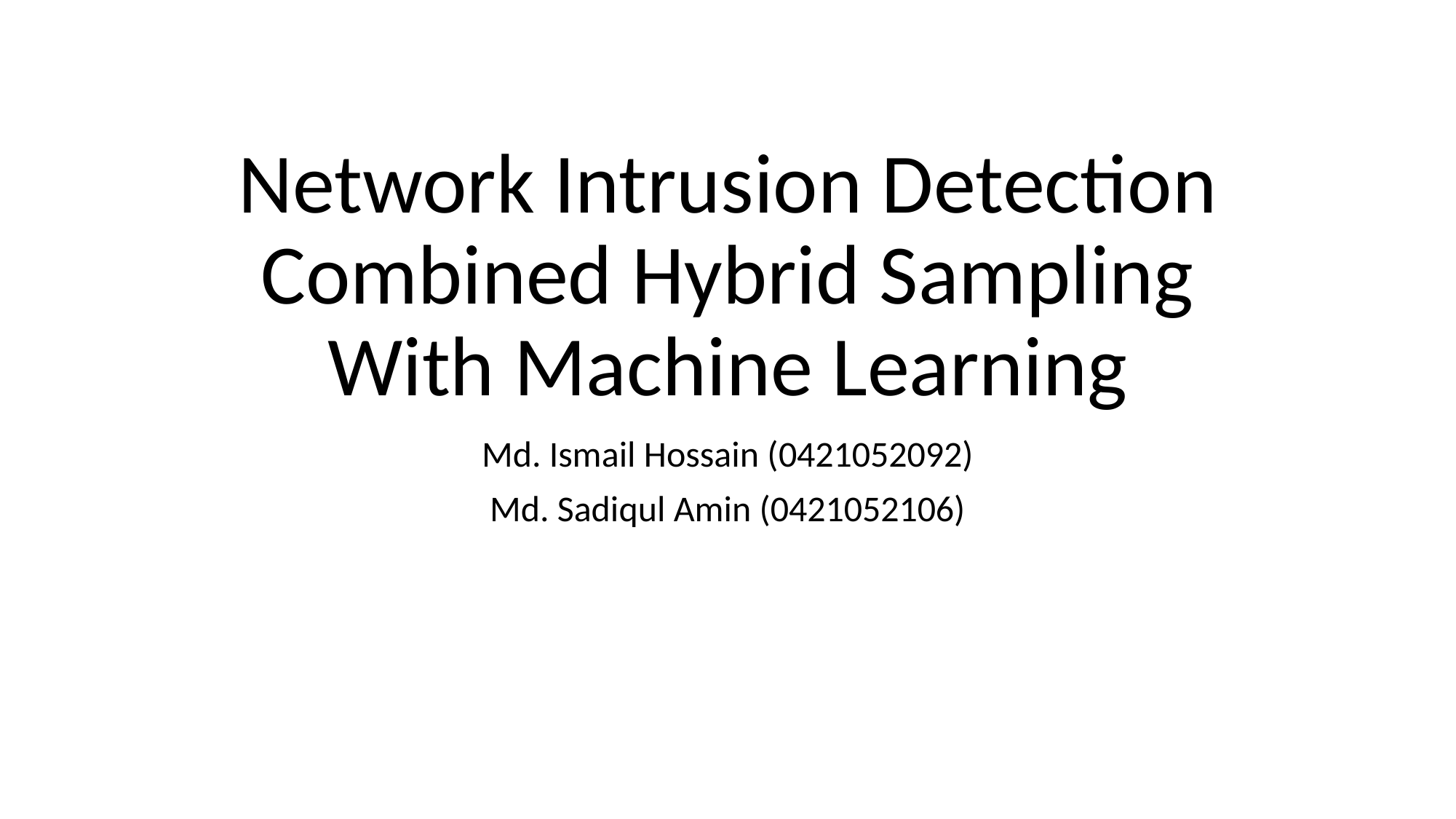

# Network Intrusion Detection Combined Hybrid Sampling With Machine Learning
Md. Ismail Hossain (0421052092)
Md. Sadiqul Amin (0421052106)